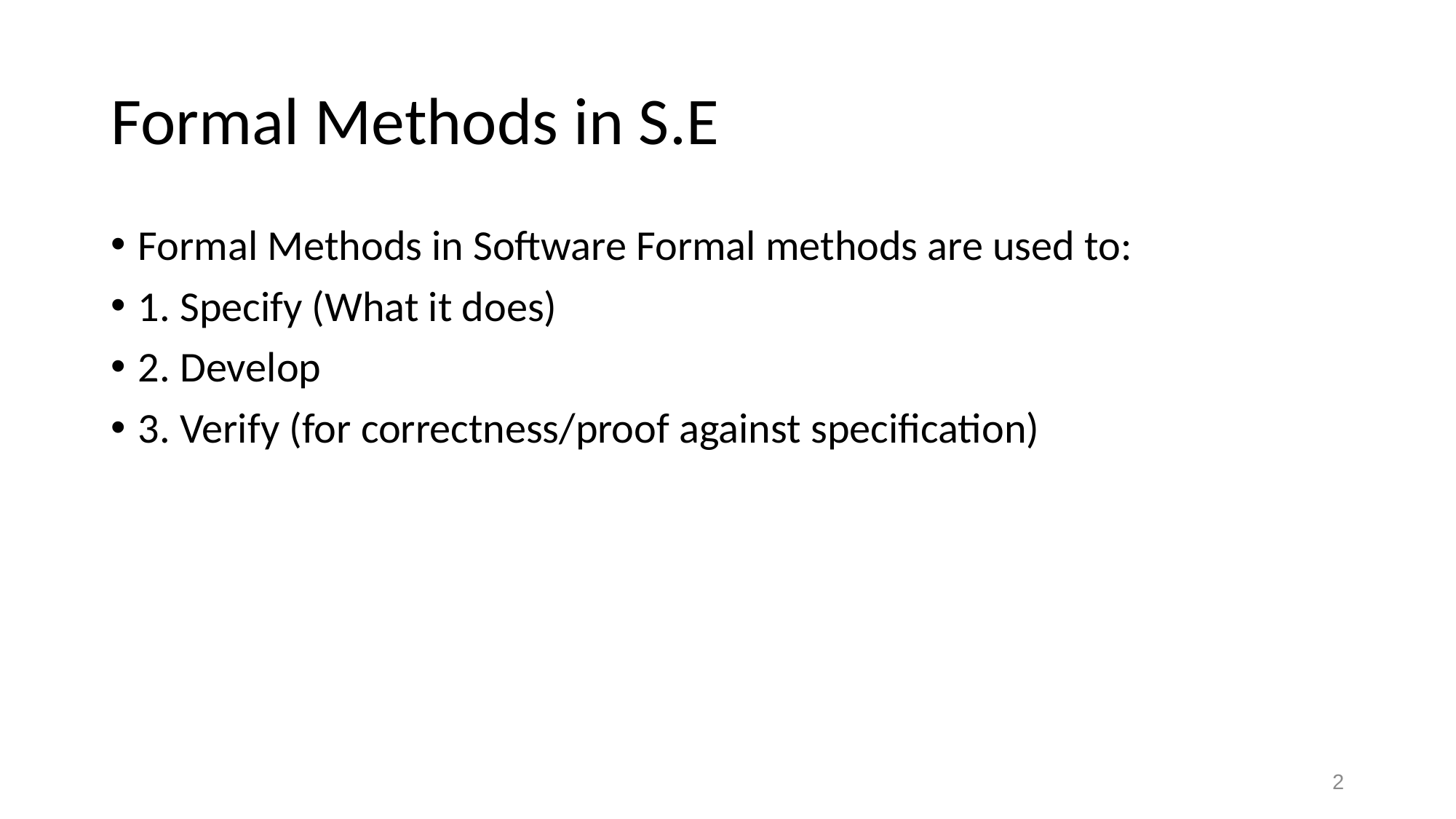

# Formal Methods in S.E
Formal Methods in Software Formal methods are used to:
1. Specify (What it does)
2. Develop
3. Verify (for correctness/proof against specification)
2